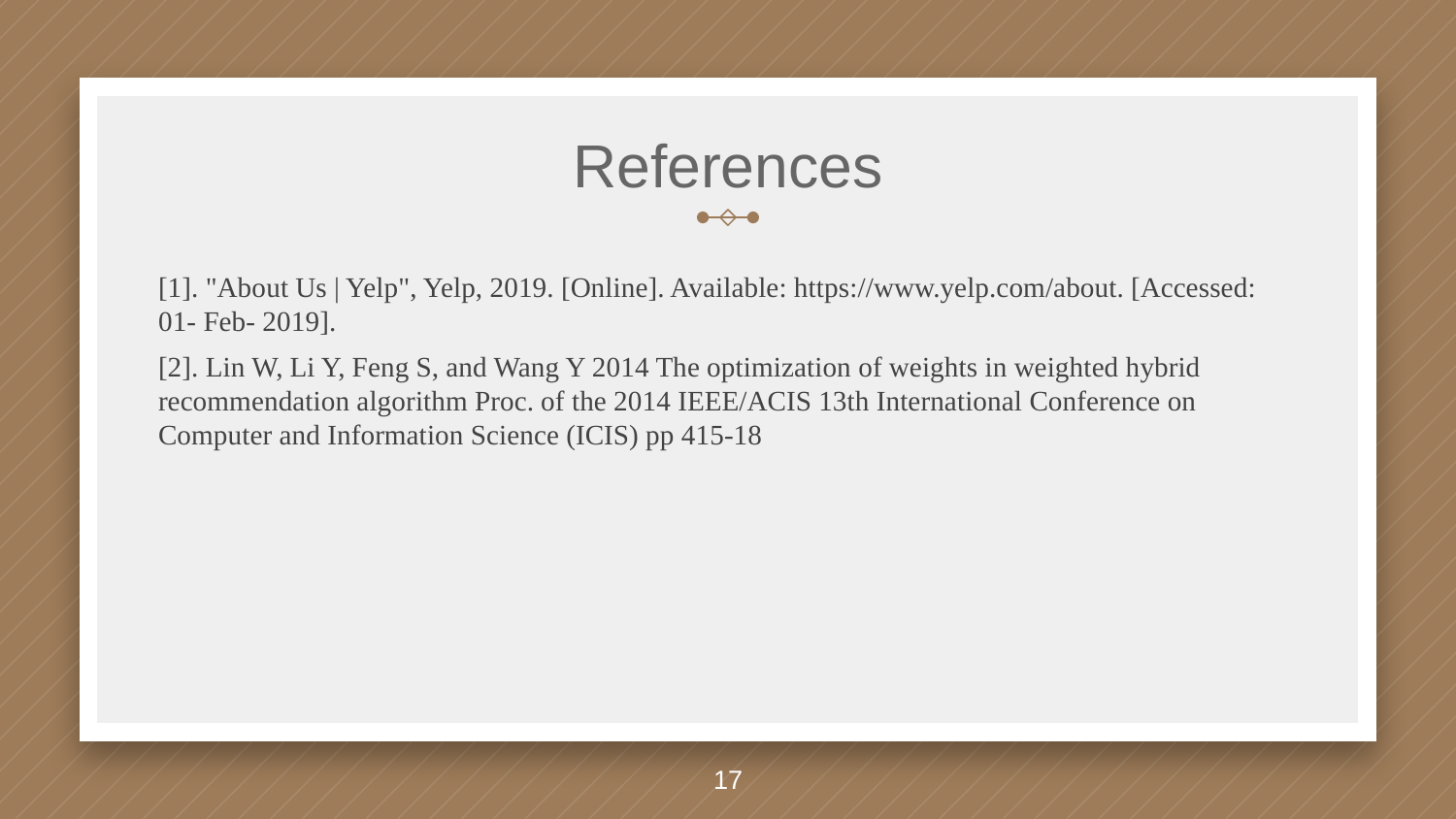

# References
[1]. "About Us | Yelp", Yelp, 2019. [Online]. Available: https://www.yelp.com/about. [Accessed: 01- Feb- 2019].
[2]. Lin W, Li Y, Feng S, and Wang Y 2014 The optimization of weights in weighted hybrid recommendation algorithm Proc. of the 2014 IEEE/ACIS 13th International Conference on Computer and Information Science (ICIS) pp 415-18
17